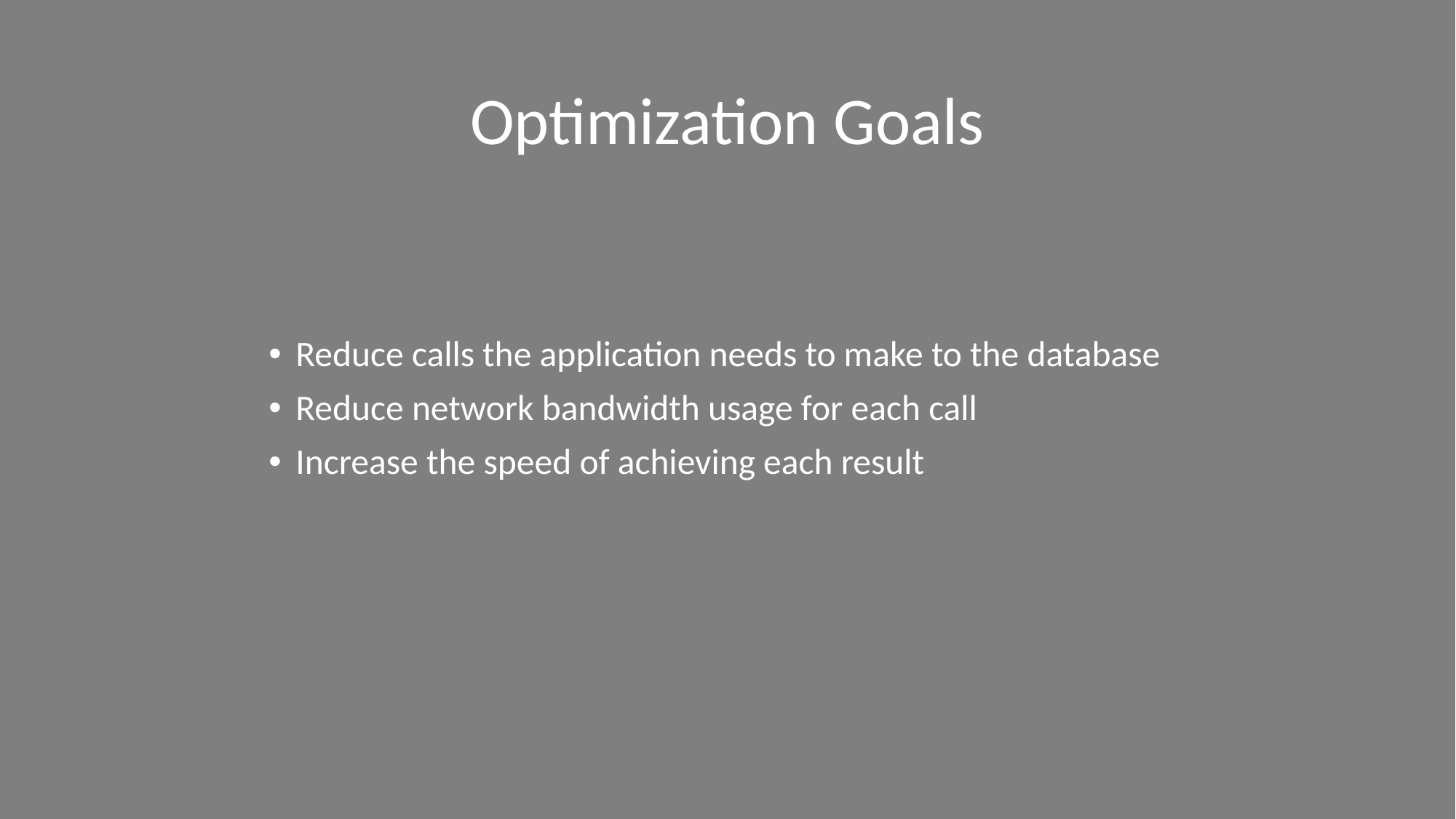

# Optimization Goals
Reduce calls the application needs to make to the database
Reduce network bandwidth usage for each call
Increase the speed of achieving each result